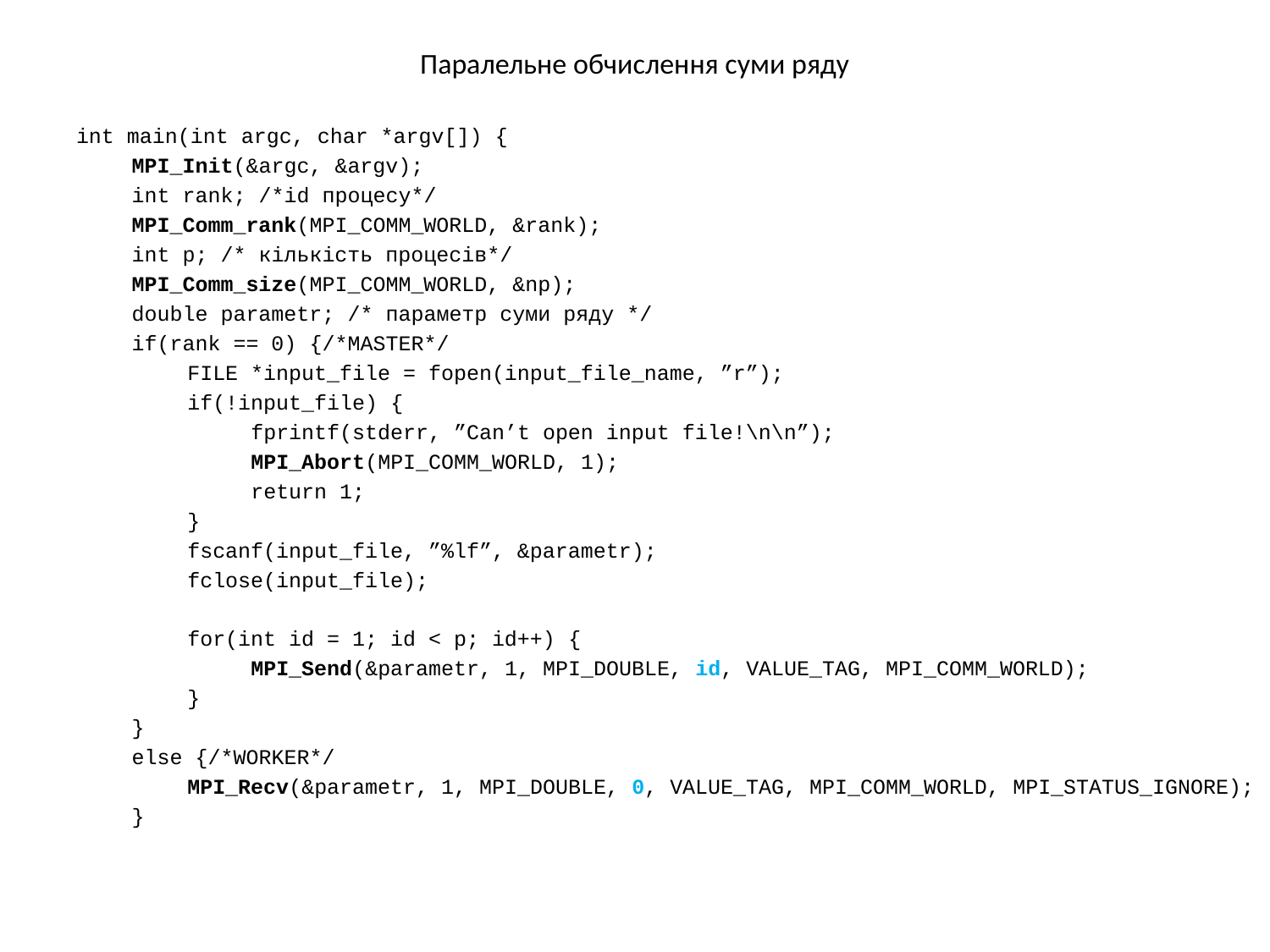

# Паралельне обчислення суми ряду
int main(int argc, char *argv[]) {
MPI_Init(&argc, &argv);
int rank; /*id процесу*/
MPI_Comm_rank(MPI_COMM_WORLD, &rank);
int p; /* кількість процесів*/
MPI_Comm_size(MPI_COMM_WORLD, &np);
double parametr; /* параметр суми ряду */
if(rank == 0) {/*MASTER*/
FILE *input_file = fopen(input_file_name, ”r”);
if(!input_file) {
fprintf(stderr, ”Can’t open input file!\n\n”);
MPI_Abort(MPI_COMM_WORLD, 1);
return 1;
}
fscanf(input_file, ”%lf”, &parametr);
fclose(input_file);

for(int id = 1; id < p; id++) {
MPI_Send(&parametr, 1, MPI_DOUBLE, id, VALUE_TAG, MPI_COMM_WORLD);
}
}
else {/*WORKER*/
MPI_Recv(&parametr, 1, MPI_DOUBLE, 0, VALUE_TAG, MPI_COMM_WORLD, MPI_STATUS_IGNORE);
}